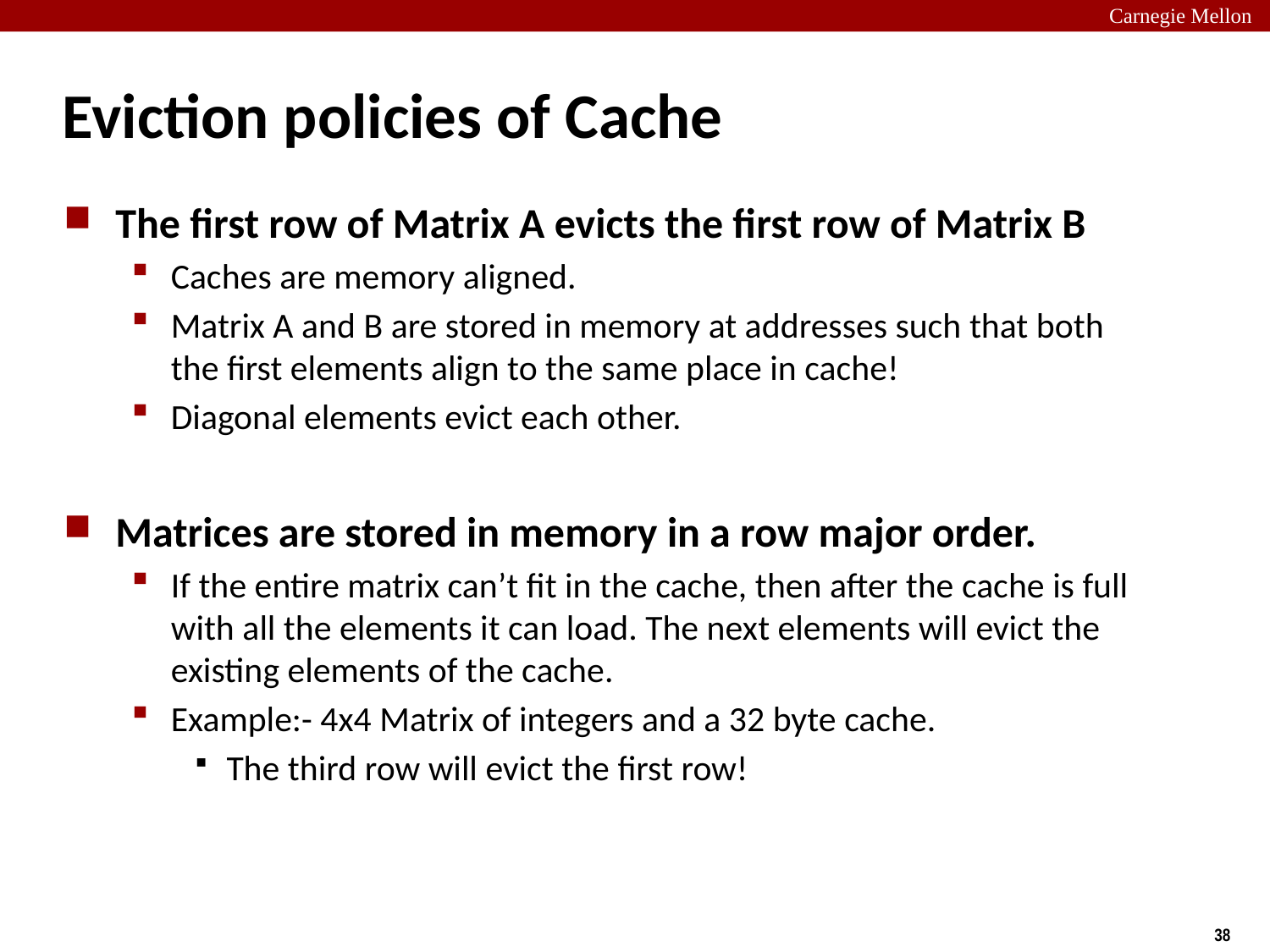

# Eviction policies of Cache
The first row of Matrix A evicts the first row of Matrix B
Caches are memory aligned.
Matrix A and B are stored in memory at addresses such that both the first elements align to the same place in cache!
Diagonal elements evict each other.

Matrices are stored in memory in a row major order.
If the entire matrix can’t fit in the cache, then after the cache is full with all the elements it can load. The next elements will evict the existing elements of the cache.
Example:- 4x4 Matrix of integers and a 32 byte cache.
The third row will evict the first row!